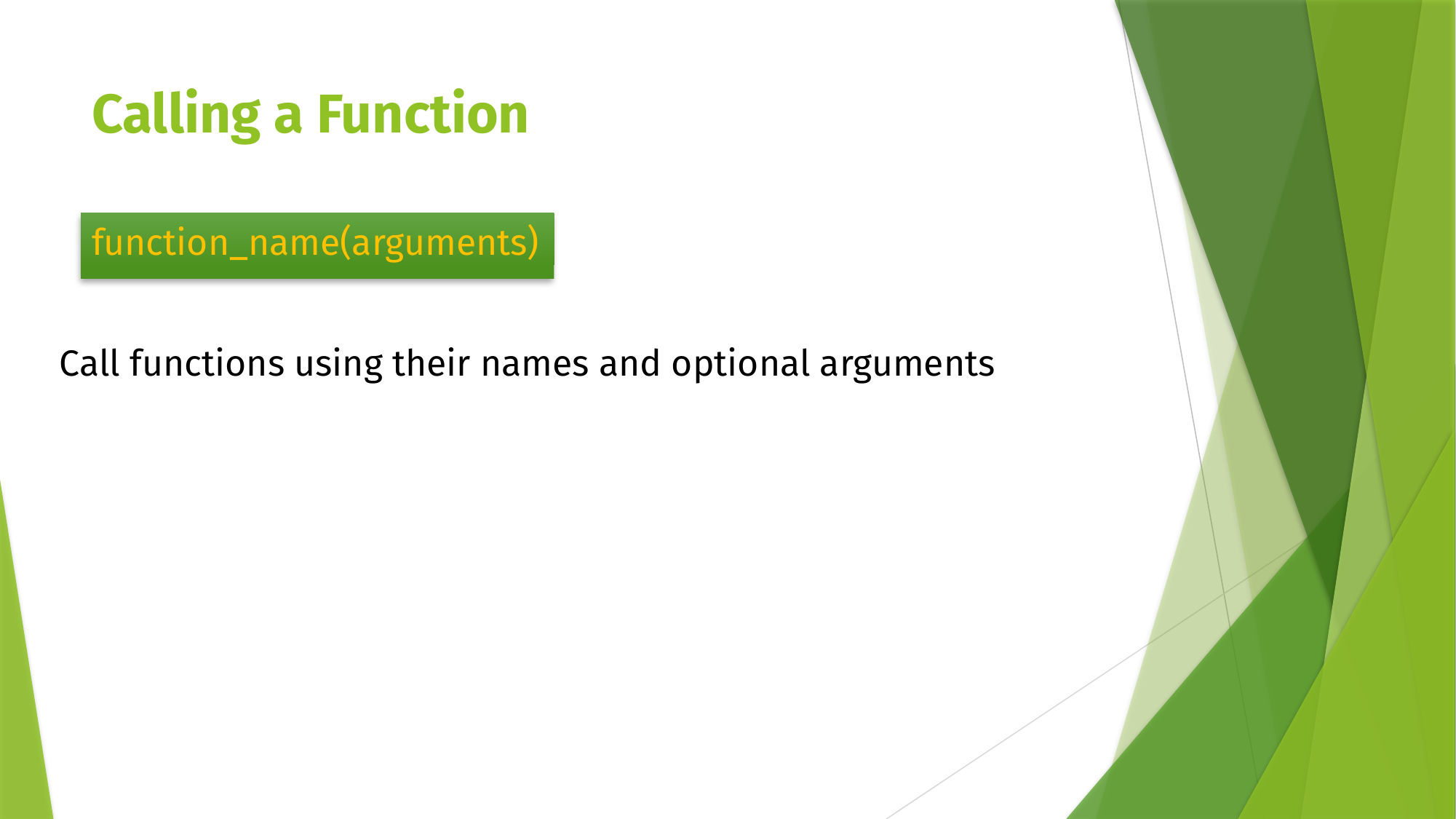

# Calling a Function
function_name(arguments)
Call functions using their names and optional arguments